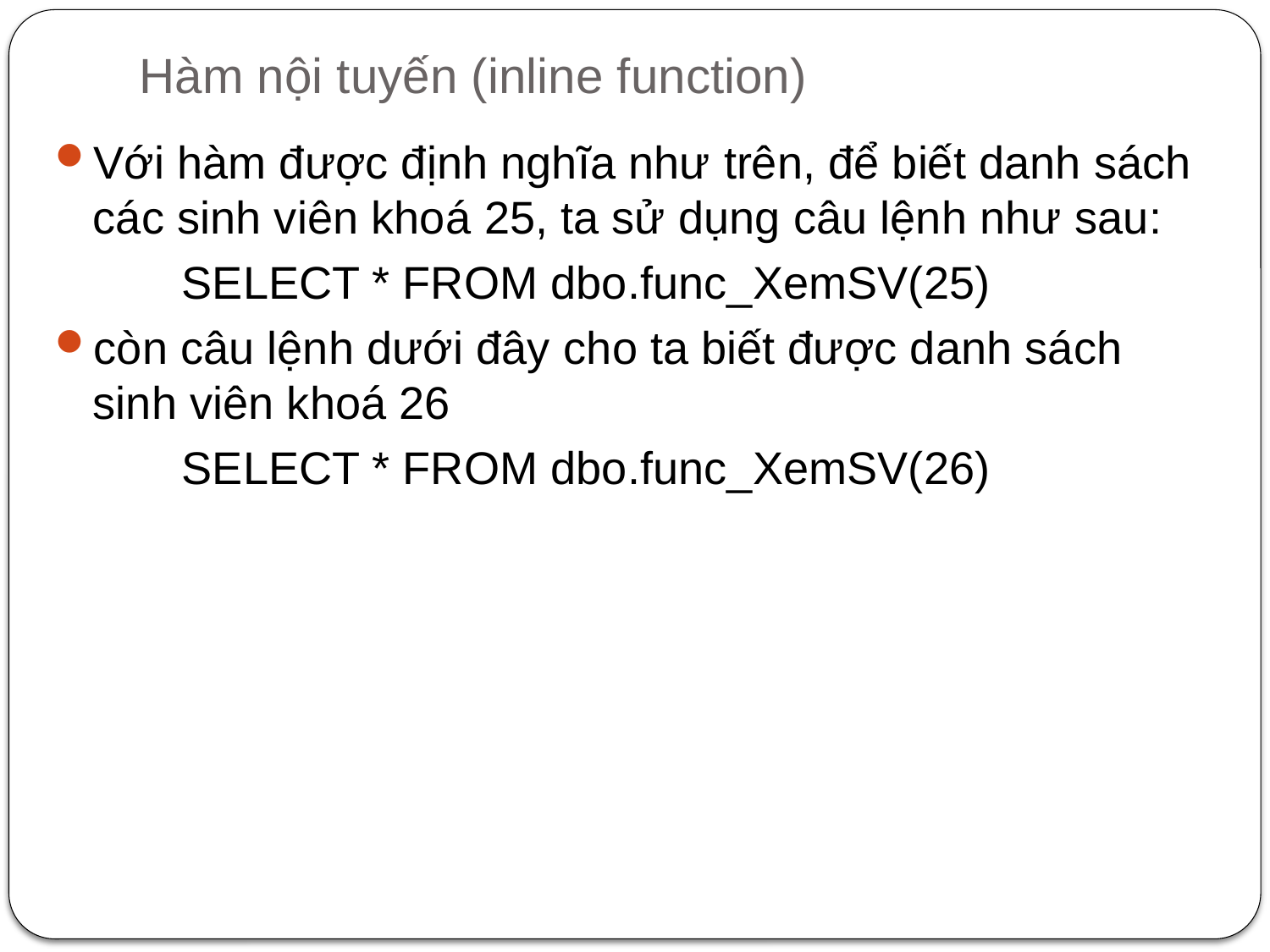

# Hàm nội tuyến (inline function)
Với hàm được định nghĩa như trên, để biết danh sách các sinh viên khoá 25, ta sử dụng câu lệnh như sau:
	SELECT * FROM dbo.func_XemSV(25)
còn câu lệnh dưới đây cho ta biết được danh sách sinh viên khoá 26
	SELECT * FROM dbo.func_XemSV(26)